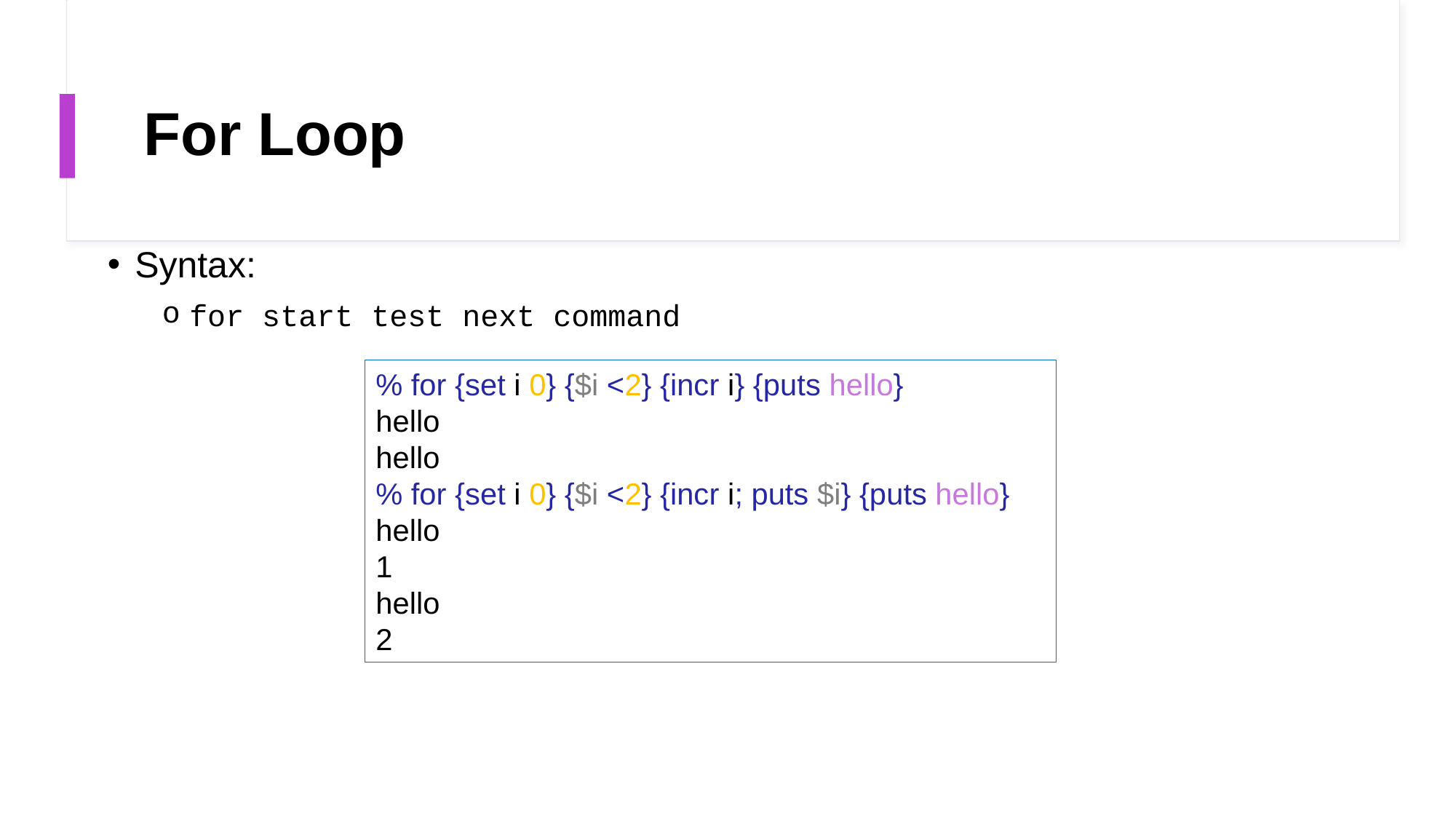

# For Loop
Syntax:
for start test next command

% for {set i 0} {$i <2} {incr i} {puts hello}
hello
hello
% for {set i 0} {$i <2} {incr i; puts $i} {puts hello}
hello
1
hello
2